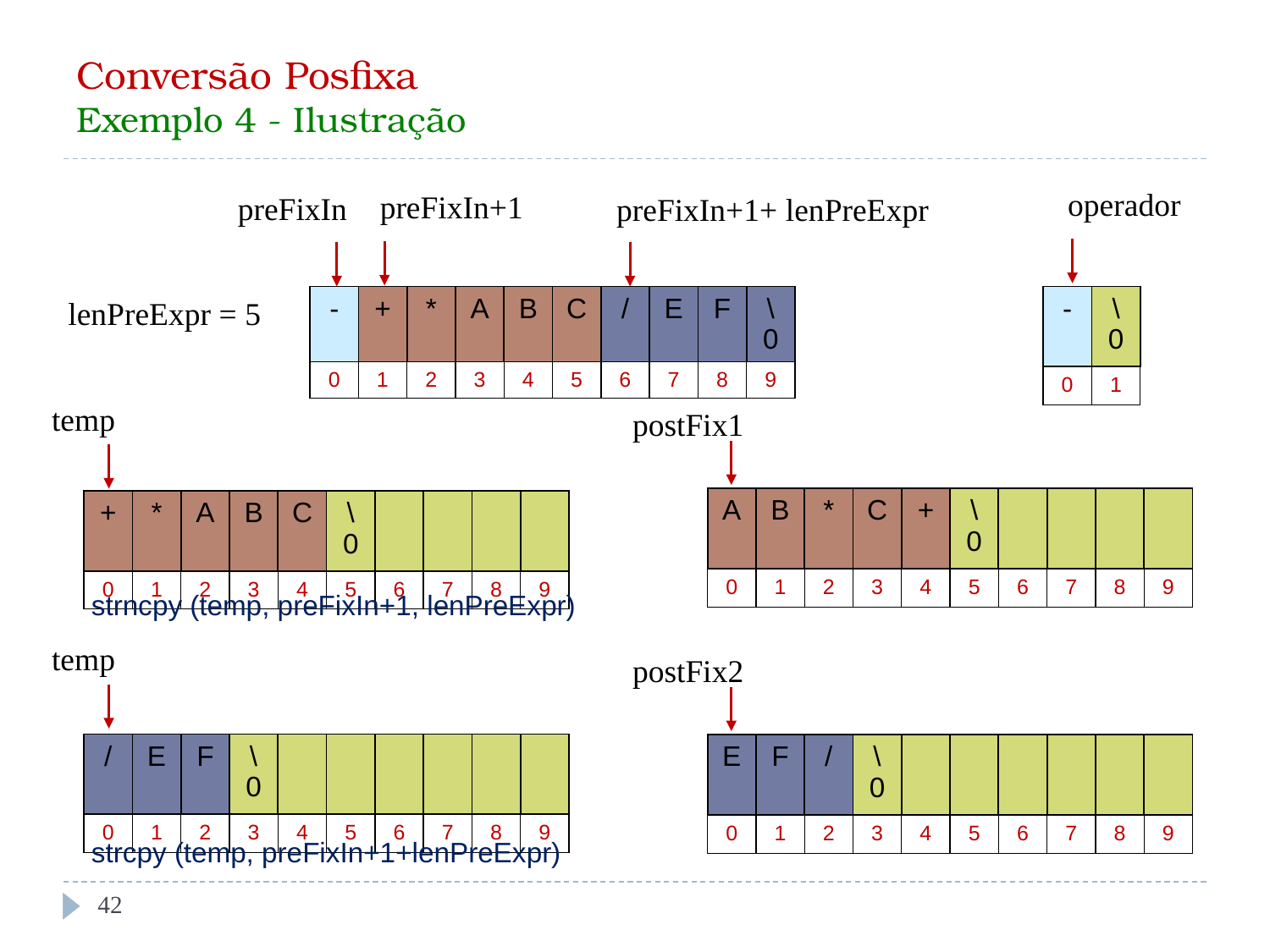

Conversão Posfixa
Exemplo 4 - Ilustração

operador
preFixIn+1
preFixIn
preFixIn+1+ lenPreExpr
| - | + | \* | A | B | C | / | E | F | \0 |
| --- | --- | --- | --- | --- | --- | --- | --- | --- | --- |
| 0 | 1 | 2 | 3 | 4 | 5 | 6 | 7 | 8 | 9 |
| - | \0 |
| --- | --- |
| 0 | 1 |
lenPreExpr = 5
temp
postFix1
| A | B | \* | C | + | \0 |  |  |  |  |
| --- | --- | --- | --- | --- | --- | --- | --- | --- | --- |
| 0 | 1 | 2 | 3 | 4 | 5 | 6 | 7 | 8 | 9 |
| + | \* | A | B | C | \0 |  |  |  |  |
| --- | --- | --- | --- | --- | --- | --- | --- | --- | --- |
| 0 | 1 | 2 | 3 | 4 | 5 | 6 | 7 | 8 | 9 |
strncpy (temp, preFixIn+1, lenPreExpr)
temp
postFix2
| / | E | F | \0 |  |  |  |  |  |  |
| --- | --- | --- | --- | --- | --- | --- | --- | --- | --- |
| 0 | 1 | 2 | 3 | 4 | 5 | 6 | 7 | 8 | 9 |
| E | F | / | \0 |  |  |  |  |  |  |
| --- | --- | --- | --- | --- | --- | --- | --- | --- | --- |
| 0 | 1 | 2 | 3 | 4 | 5 | 6 | 7 | 8 | 9 |
strcpy (temp, preFixIn+1+lenPreExpr)
42